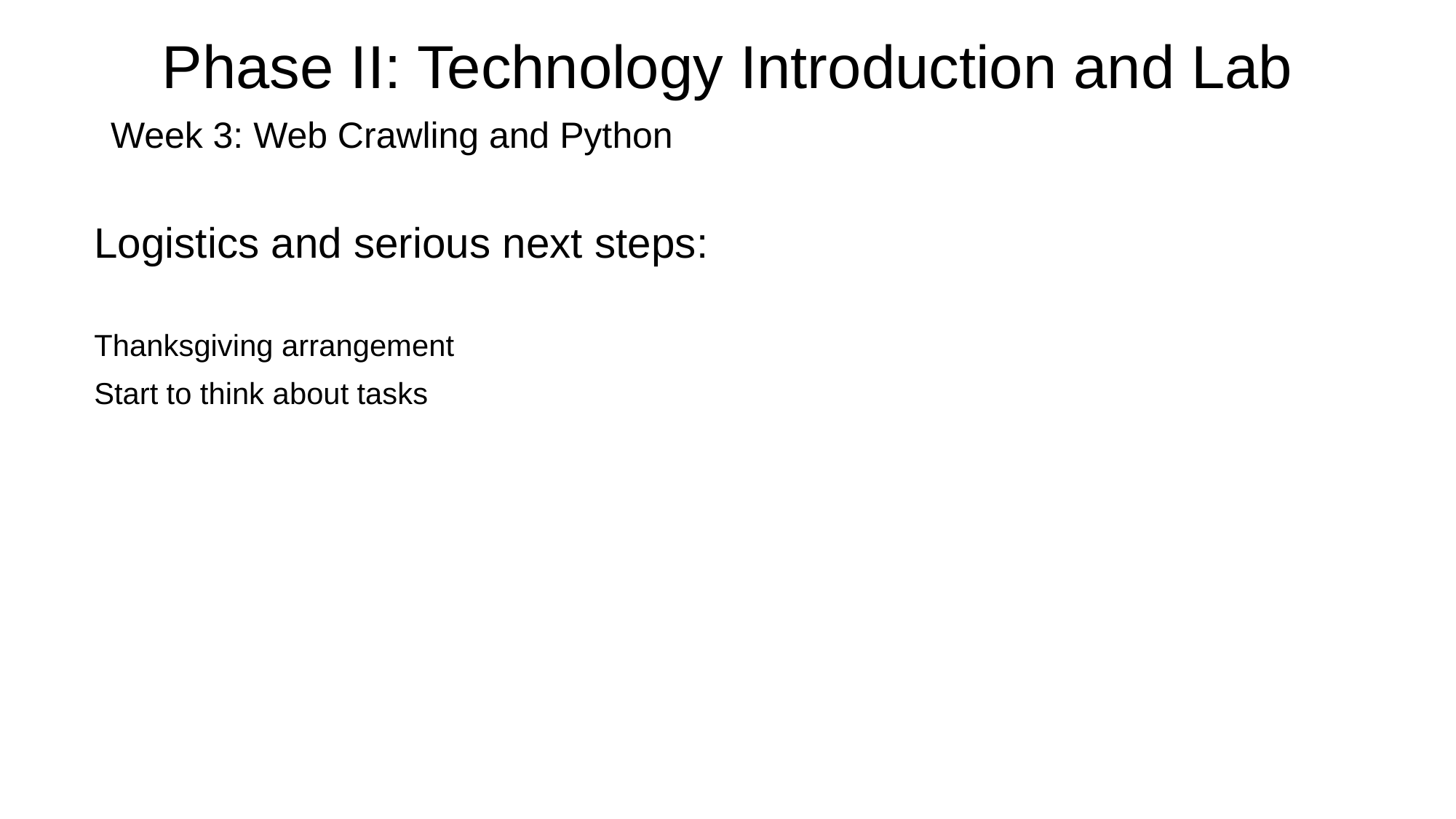

Phase II: Technology Introduction and Lab
Week 3: Web Crawling and Python
Logistics and serious next steps:

Thanksgiving arrangement
Start to think about tasks